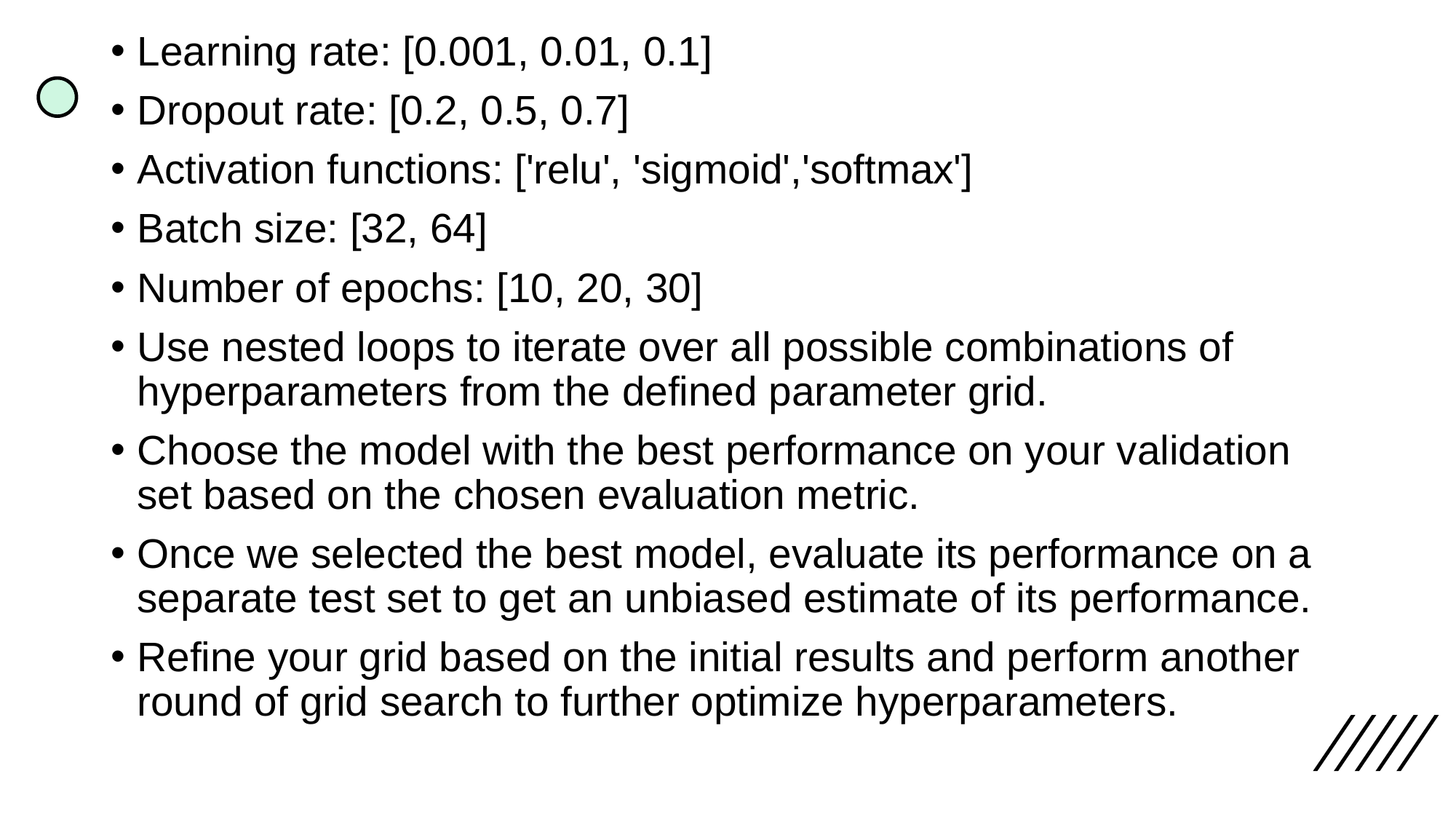

Learning rate: [0.001, 0.01, 0.1]
Dropout rate: [0.2, 0.5, 0.7]
Activation functions: ['relu', 'sigmoid','softmax']
Batch size: [32, 64]
Number of epochs: [10, 20, 30]
Use nested loops to iterate over all possible combinations of hyperparameters from the defined parameter grid.
Choose the model with the best performance on your validation set based on the chosen evaluation metric.
Once we selected the best model, evaluate its performance on a separate test set to get an unbiased estimate of its performance.
Refine your grid based on the initial results and perform another round of grid search to further optimize hyperparameters.